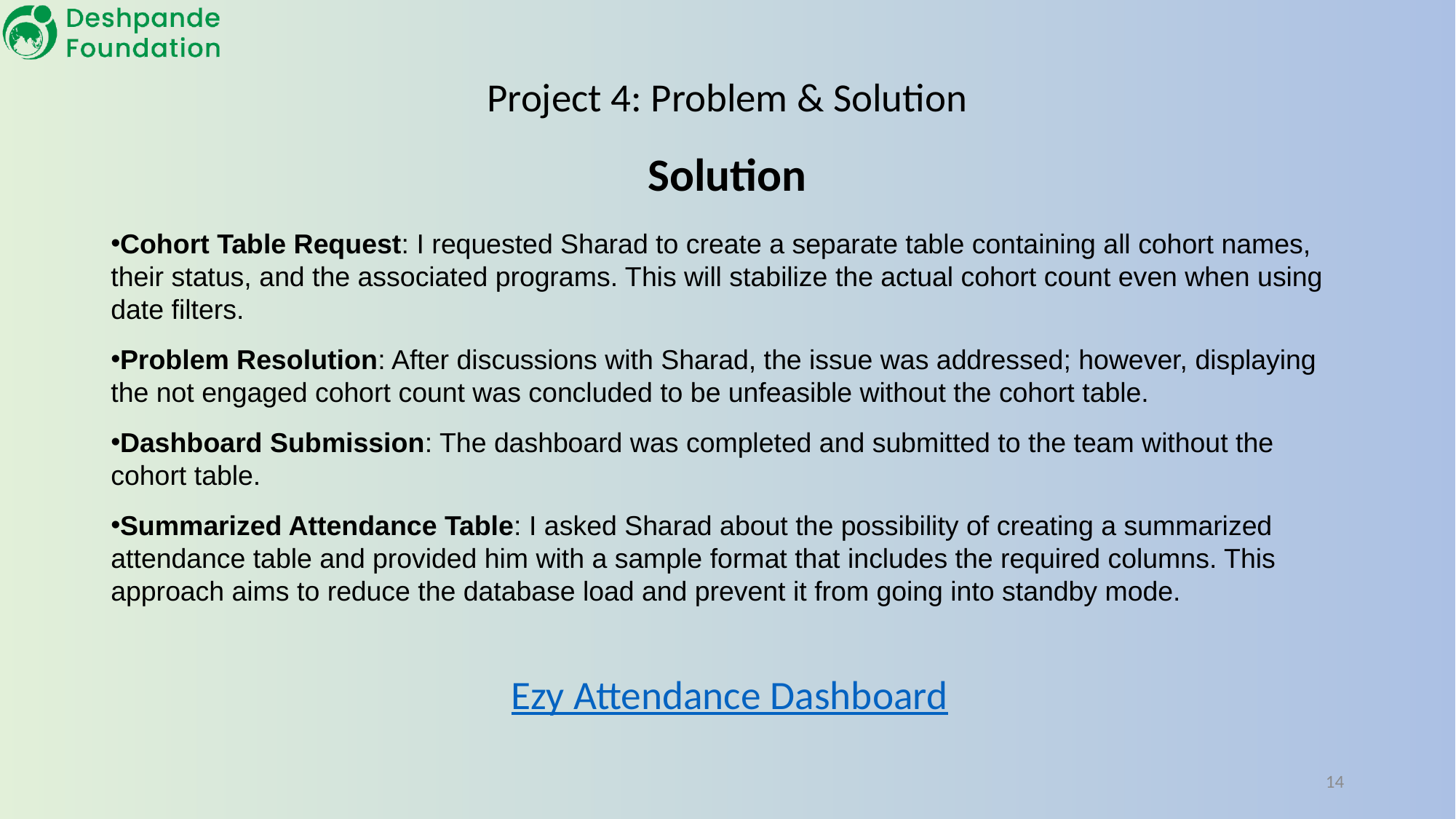

# Project 4: Problem & Solution
Solution
Cohort Table Request: I requested Sharad to create a separate table containing all cohort names, their status, and the associated programs. This will stabilize the actual cohort count even when using date filters.
Problem Resolution: After discussions with Sharad, the issue was addressed; however, displaying the not engaged cohort count was concluded to be unfeasible without the cohort table.
Dashboard Submission: The dashboard was completed and submitted to the team without the cohort table.
Summarized Attendance Table: I asked Sharad about the possibility of creating a summarized attendance table and provided him with a sample format that includes the required columns. This approach aims to reduce the database load and prevent it from going into standby mode.

                                            Ezy Attendance Dashboard
14